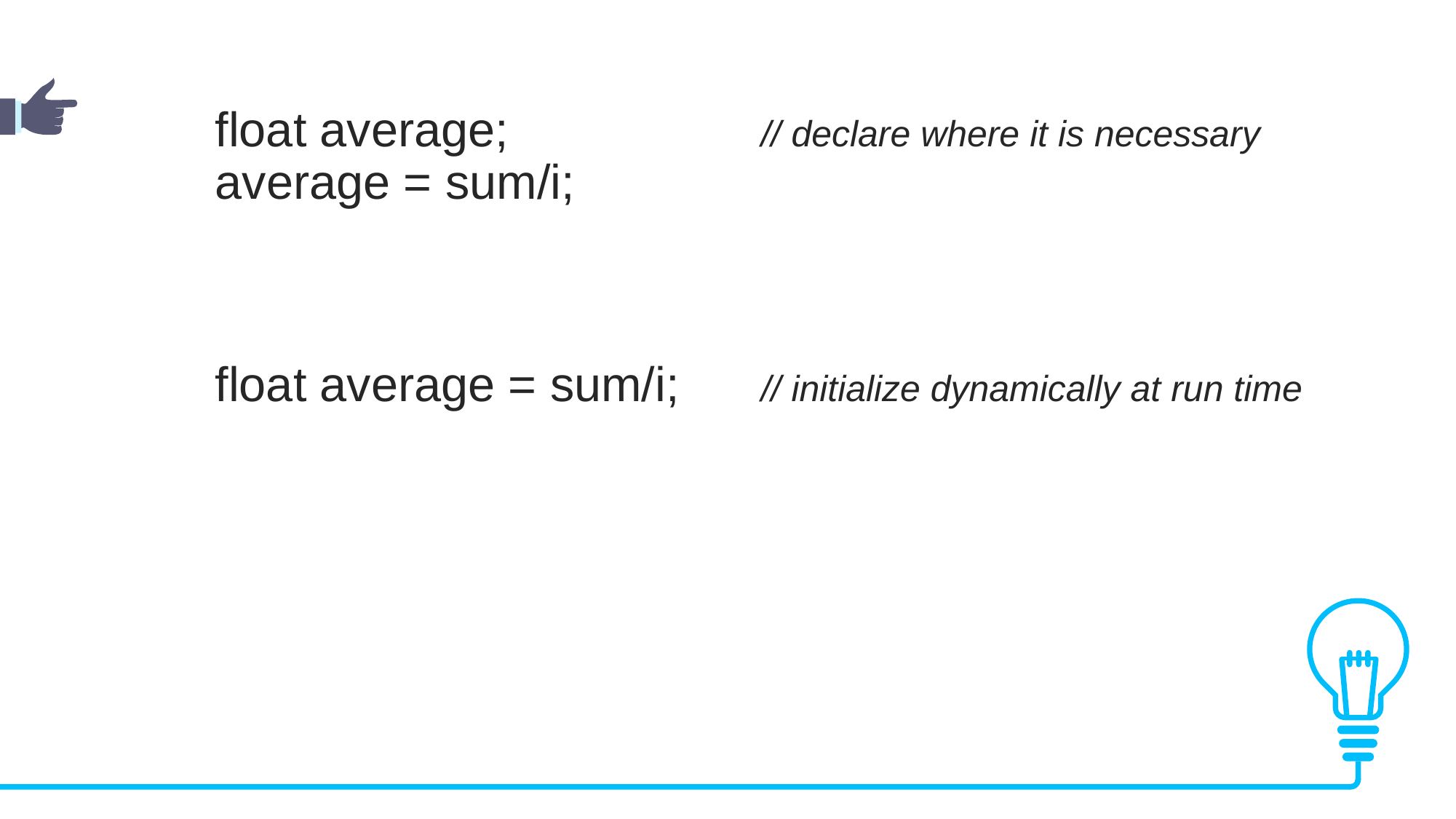

float average;			// declare where it is necessary
	average = sum/i;

	float average = sum/i;	// initialize dynamically at run time